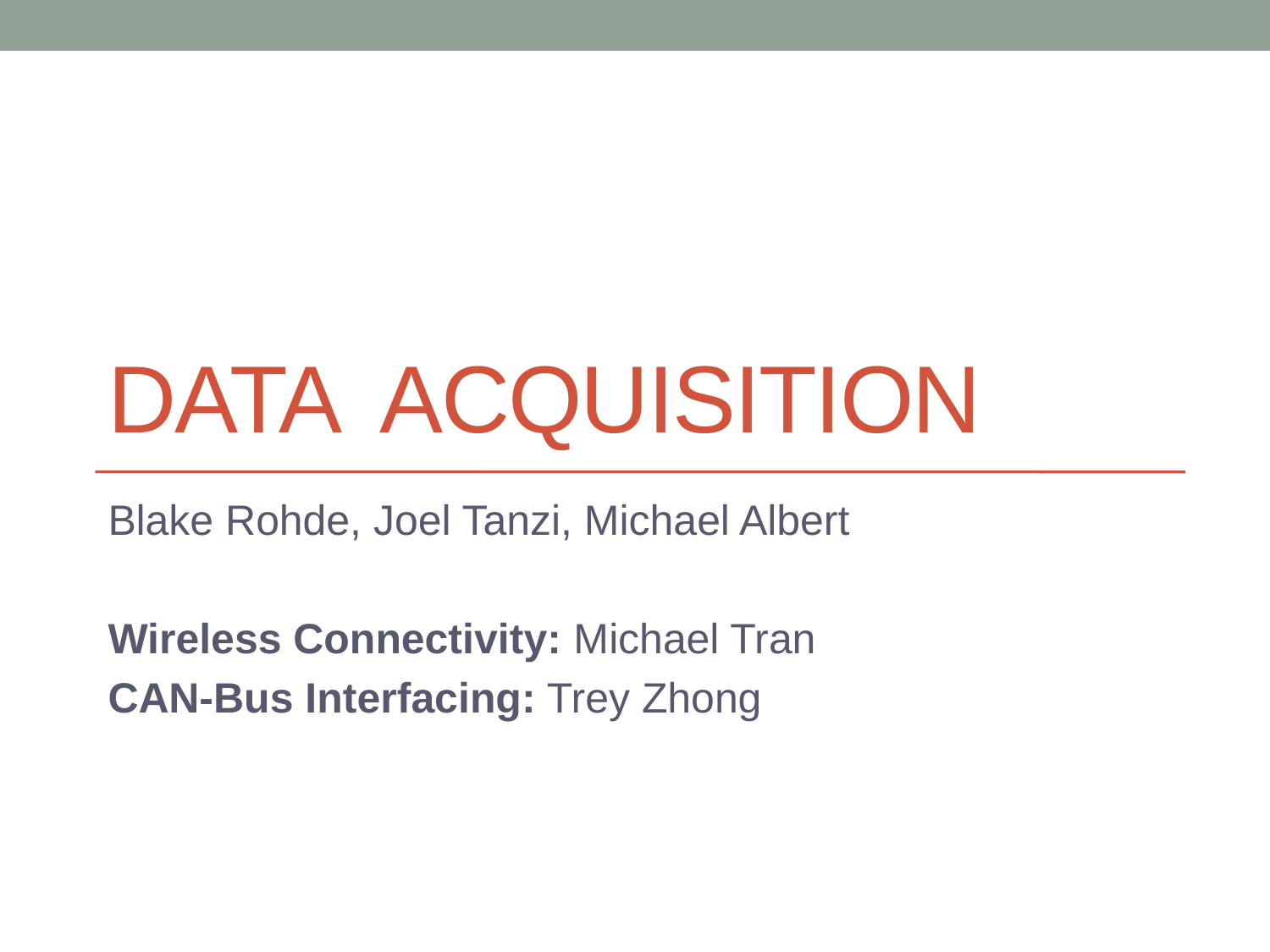

# dATA  acquisition
Blake Rohde, Joel Tanzi, Michael Albert

Wireless Connectivity: Michael Tran
CAN-Bus Interfacing: Trey Zhong